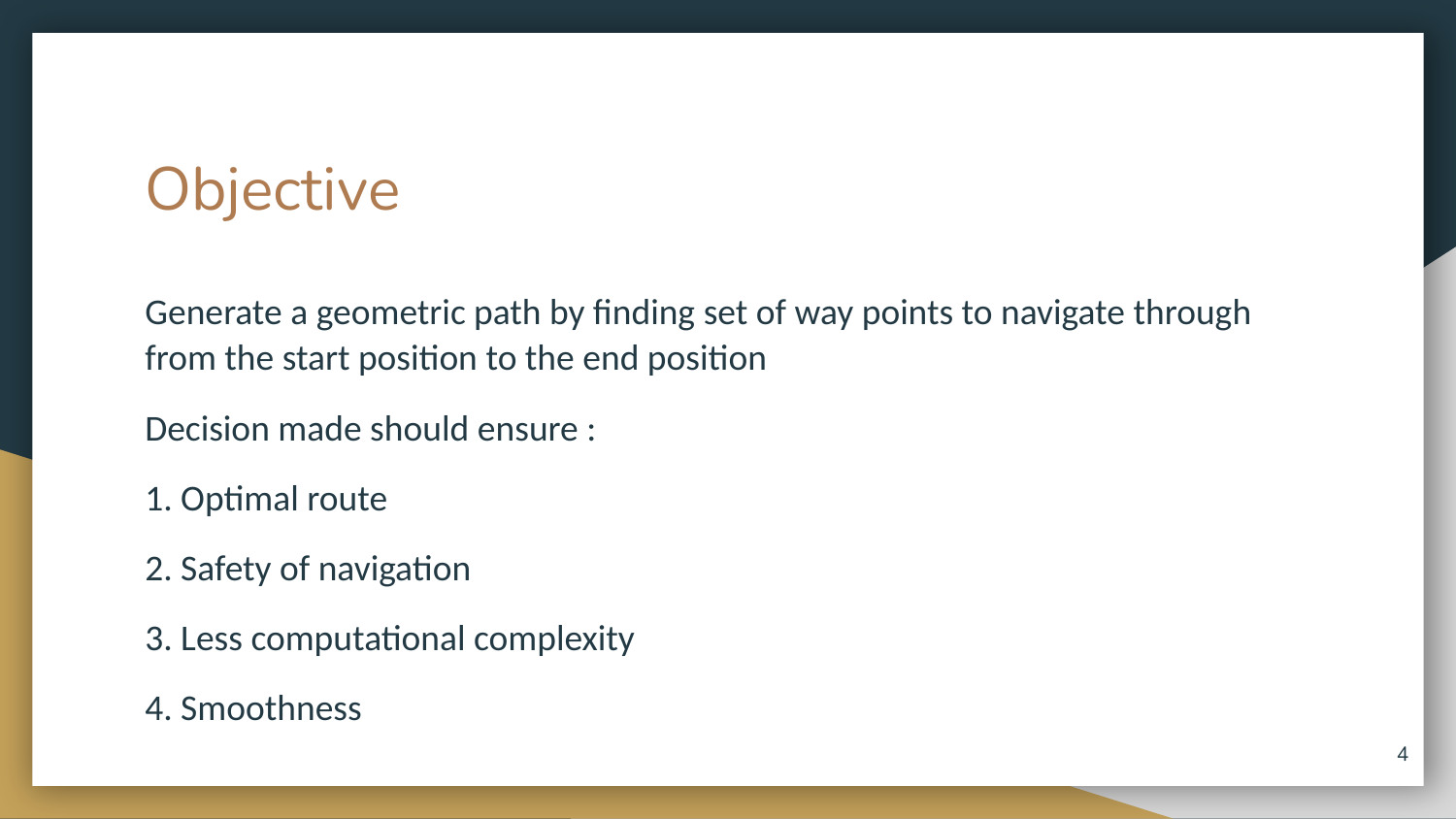

# Objective
Generate a geometric path by finding set of way points to navigate through from the start position to the end position
Decision made should ensure :
1. Optimal route
2. Safety of navigation
3. Less computational complexity
4. Smoothness
4